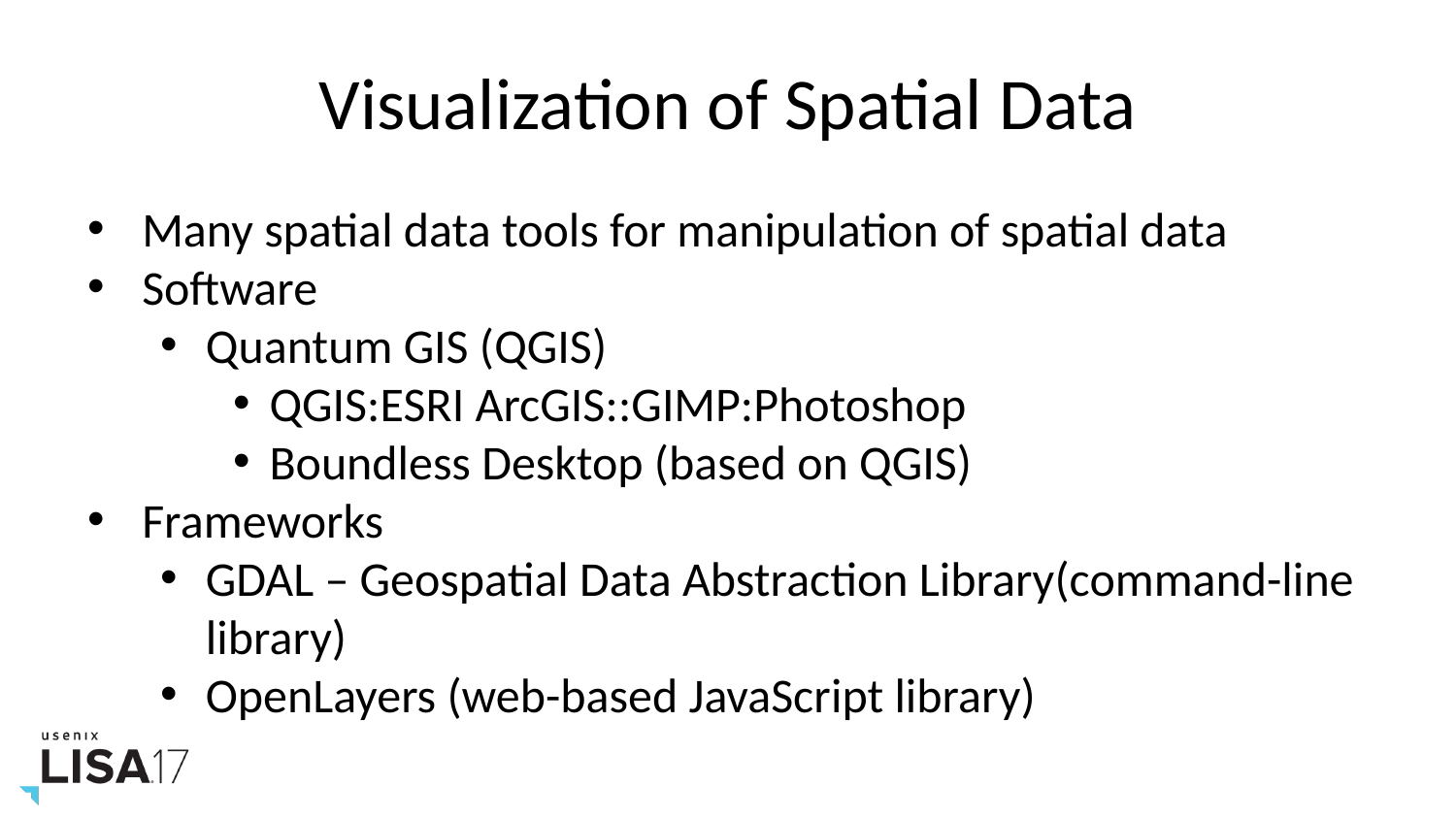

# Visualization of Spatial Data
Many spatial data tools for manipulation of spatial data
Software
Quantum GIS (QGIS)
QGIS:ESRI ArcGIS::GIMP:Photoshop
Boundless Desktop (based on QGIS)
Frameworks
GDAL – Geospatial Data Abstraction Library(command-line library)
OpenLayers (web-based JavaScript library)